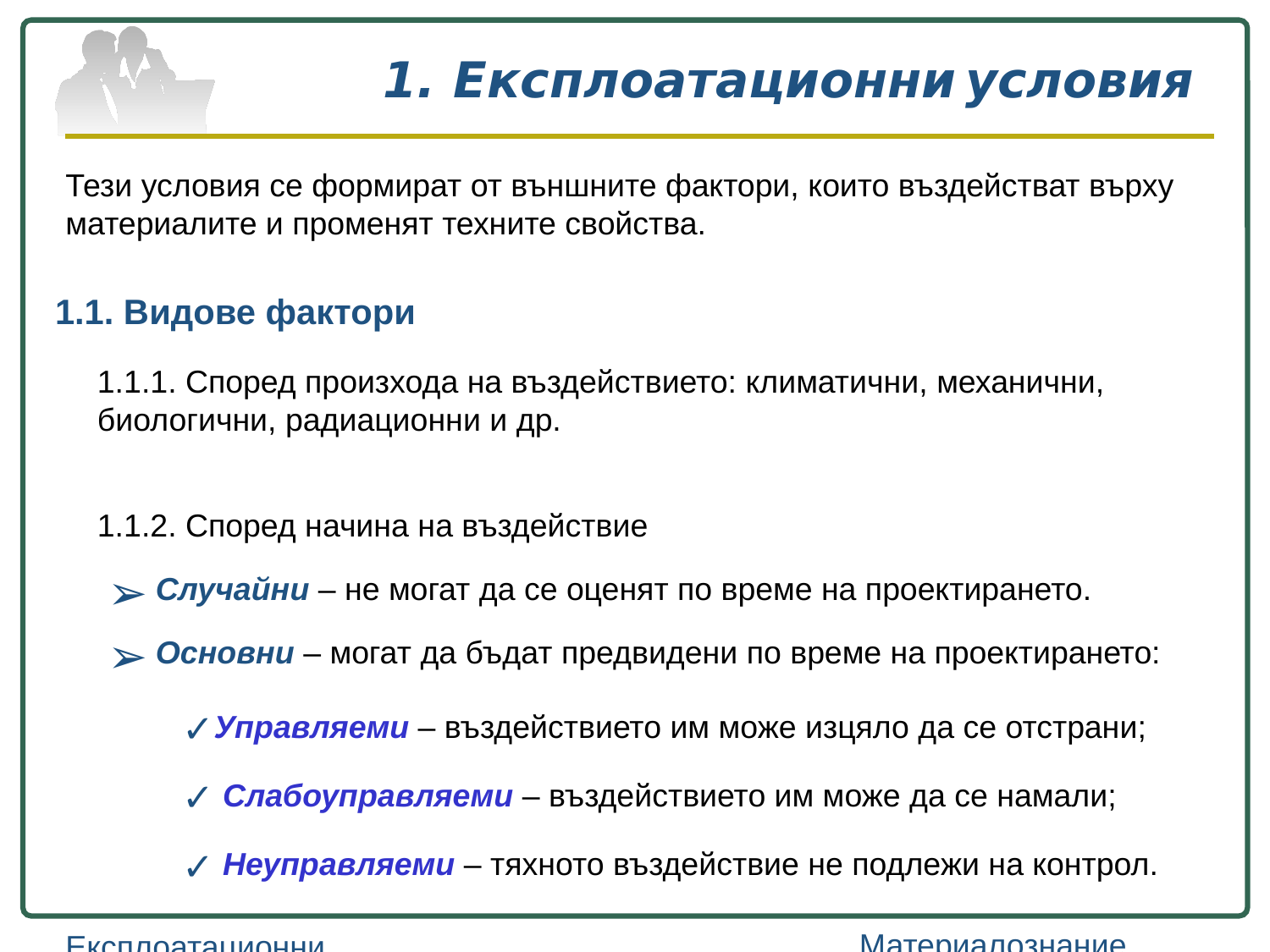

1. Експлоатационни условия
Тези условия се формират от външните фактори, които въздействат върху материалите и променят техните свойства.
1.1. Видове фактори
1.1.1. Според произхода на въздействието: климатични, механични, биологични, радиационни и др.
1.1.2. Според начина на въздействие
Случайни – не могат да се оценят по време на проектирането.
Основни – могат да бъдат предвидени по време на проектирането:
Управляеми – въздействието им може изцяло да се отстрани;
 Слабоуправляеми – въздействието им може да се намали;
 Неуправляеми – тяхното въздействие не подлежи на контрол.
Материалознание
Експлоатационни условия…..